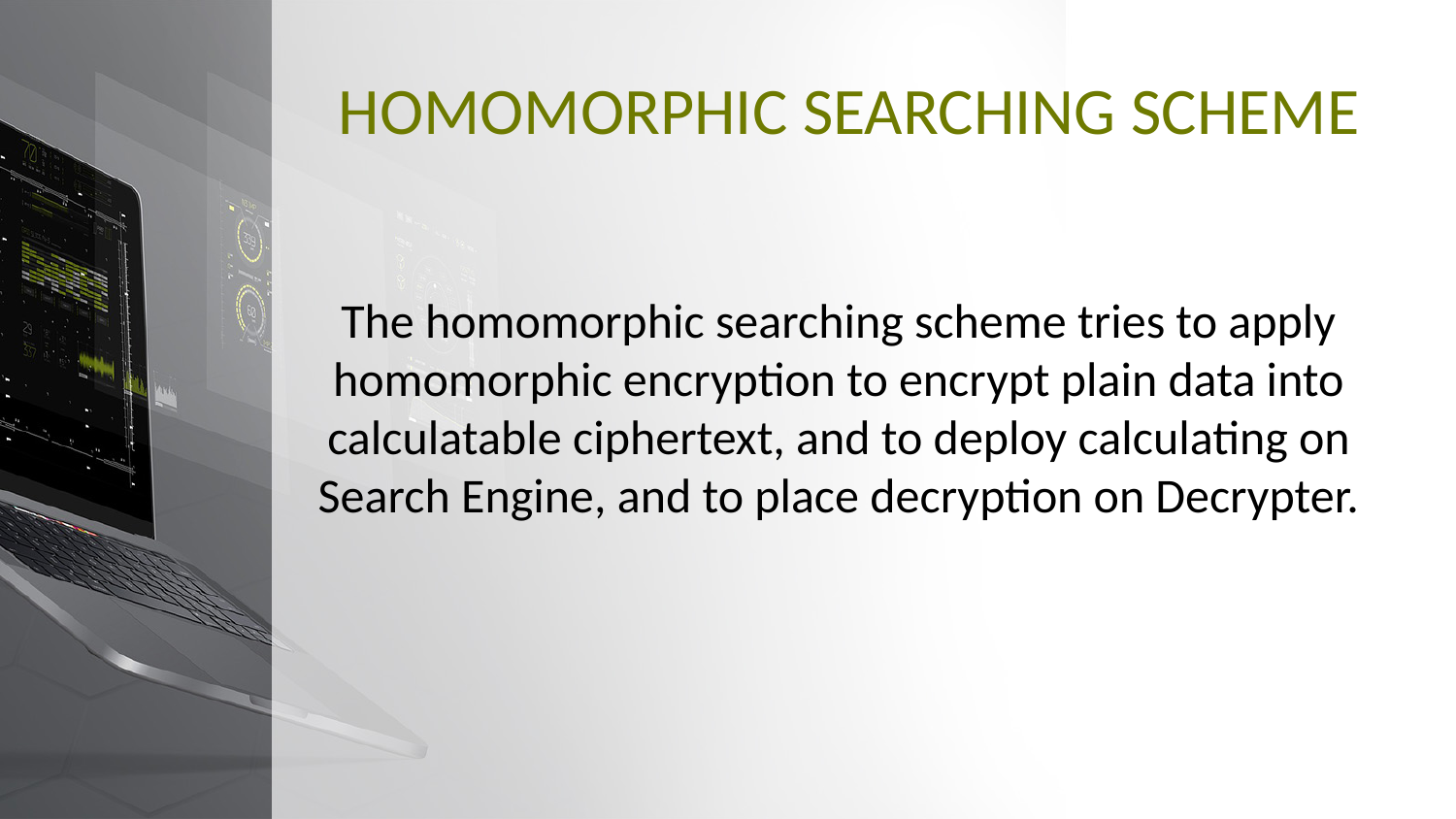

# HOMOMORPHIC SEARCHING SCHEME
The homomorphic searching scheme tries to apply homomorphic encryption to encrypt plain data into calculatable ciphertext, and to deploy calculating on Search Engine, and to place decryption on Decrypter.